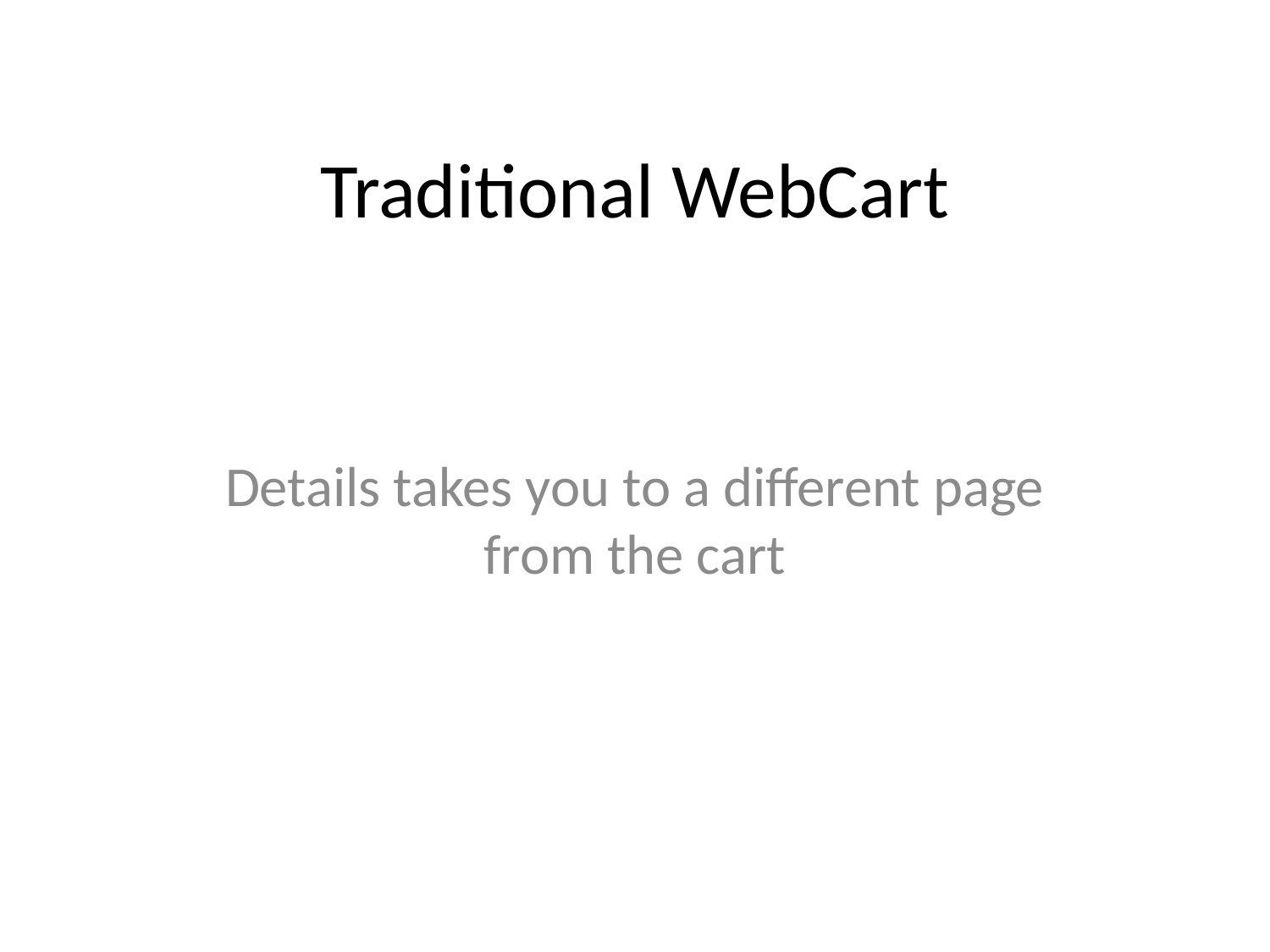

# Traditional WebCart

Details takes you to a different page from the cart